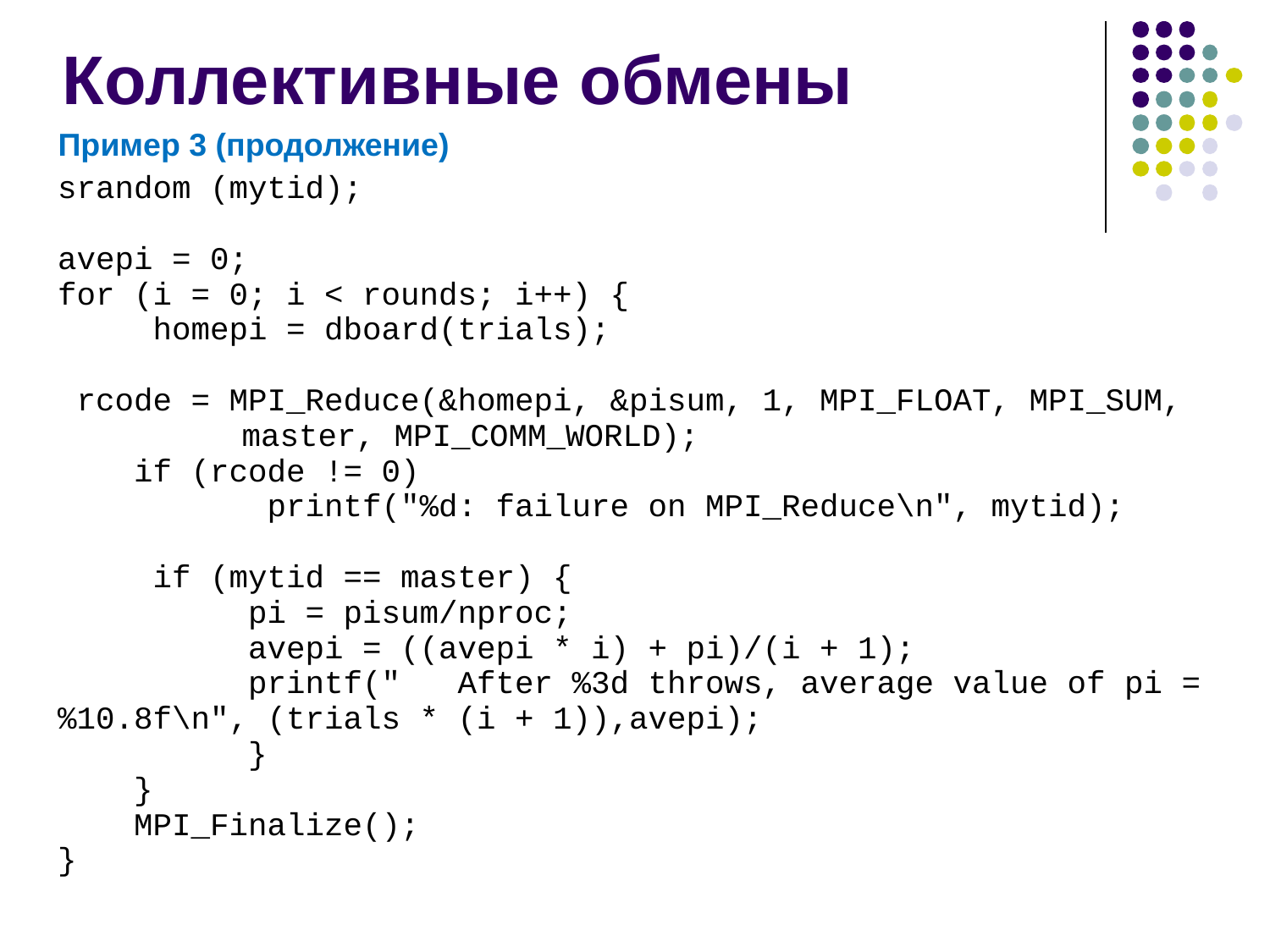

# Коллективные обмены
Пример 3 (продолжение)
srandom (mytid);

avepi = 0;
for (i = 0; i < rounds; i++) {
     homepi = dboard(trials);

 rcode = MPI_Reduce(&homepi, &pisum, 1, MPI_FLOAT, MPI_SUM,  	   master, MPI_COMM_WORLD);
    if (rcode != 0)
           printf("%d: failure on MPI_Reduce\n", mytid);

     if (mytid == master) {
          pi = pisum/nproc;
          avepi = ((avepi * i) + pi)/(i + 1);
          printf("   After %3d throws, average value of pi = %10.8f\n", (trials * (i + 1)),avepi);
          }
    }
    MPI_Finalize();
}
2008